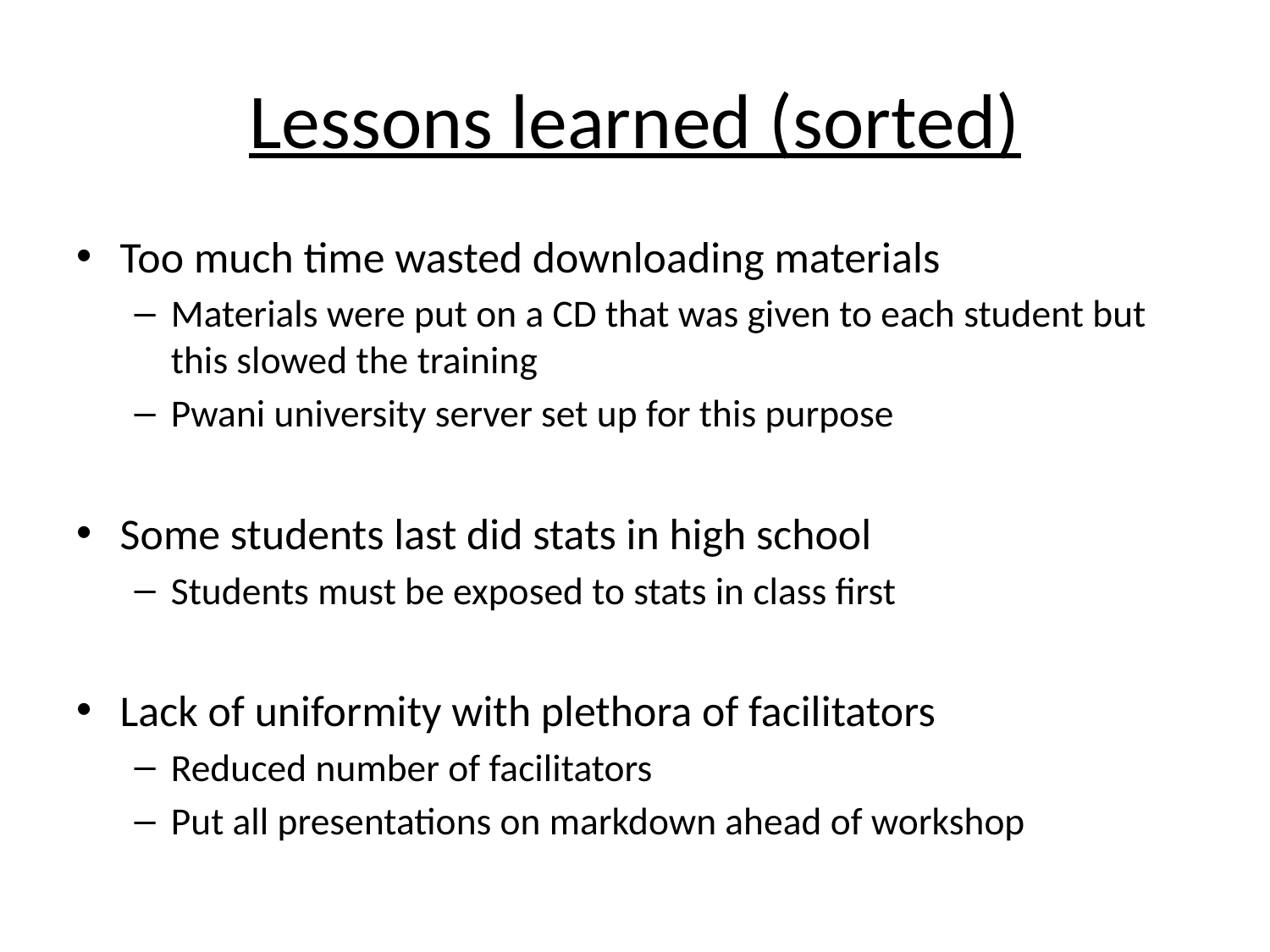

# Lessons learned (sorted)
Too much time wasted downloading materials
Materials were put on a CD that was given to each student but this slowed the training
Pwani university server set up for this purpose

Some students last did stats in high school
Students must be exposed to stats in class first

Lack of uniformity with plethora of facilitators
Reduced number of facilitators
Put all presentations on markdown ahead of workshop